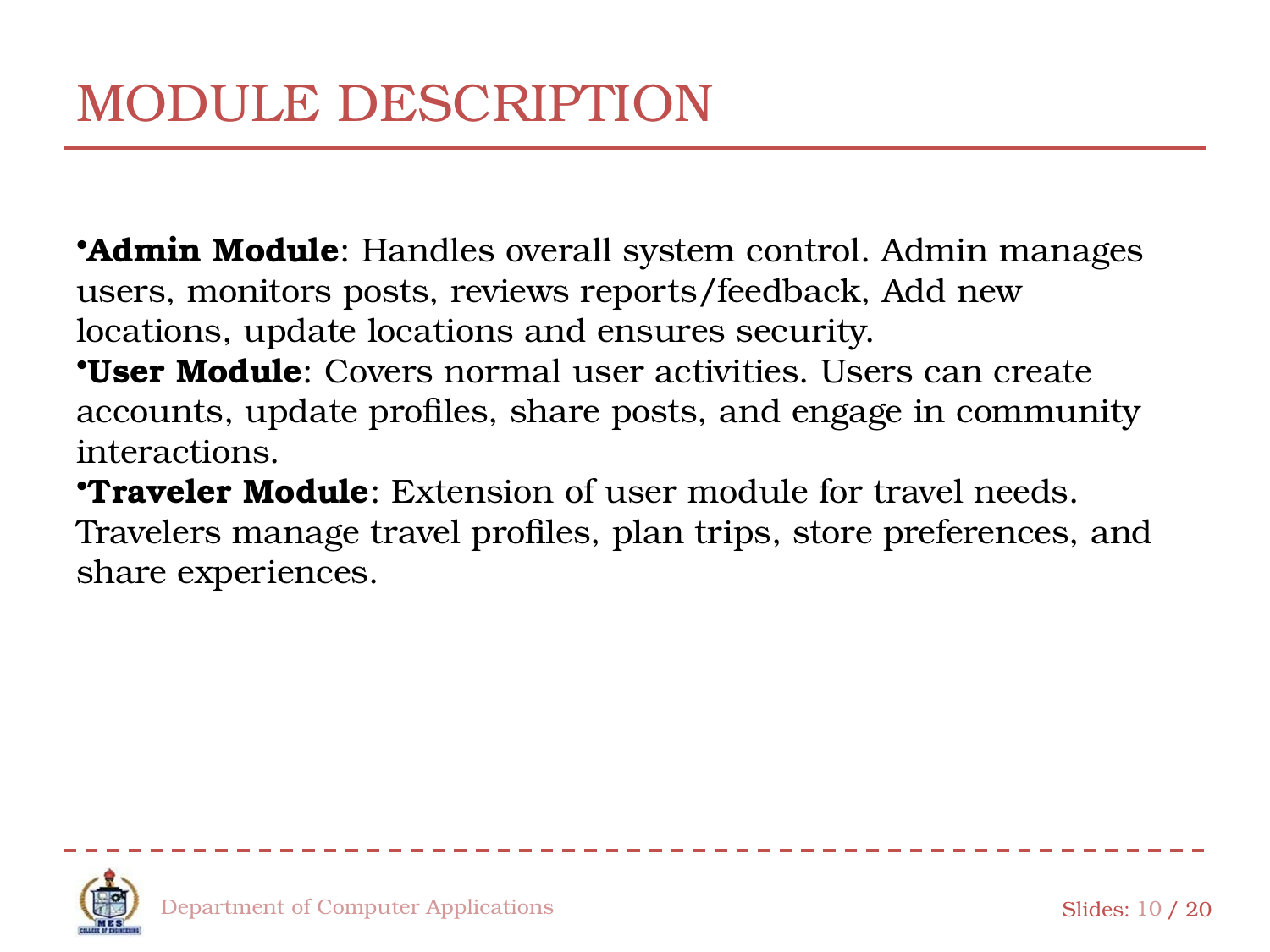

# MODULE DESCRIPTION

Admin Module: Handles overall system control. Admin manages users, monitors posts, reviews reports/feedback, Add new locations, update locations and ensures security.
User Module: Covers normal user activities. Users can create accounts, update profiles, share posts, and engage in community interactions.
Traveler Module: Extension of user module for travel needs. Travelers manage travel profiles, plan trips, store preferences, and share experiences.

Department of Computer Applications
10